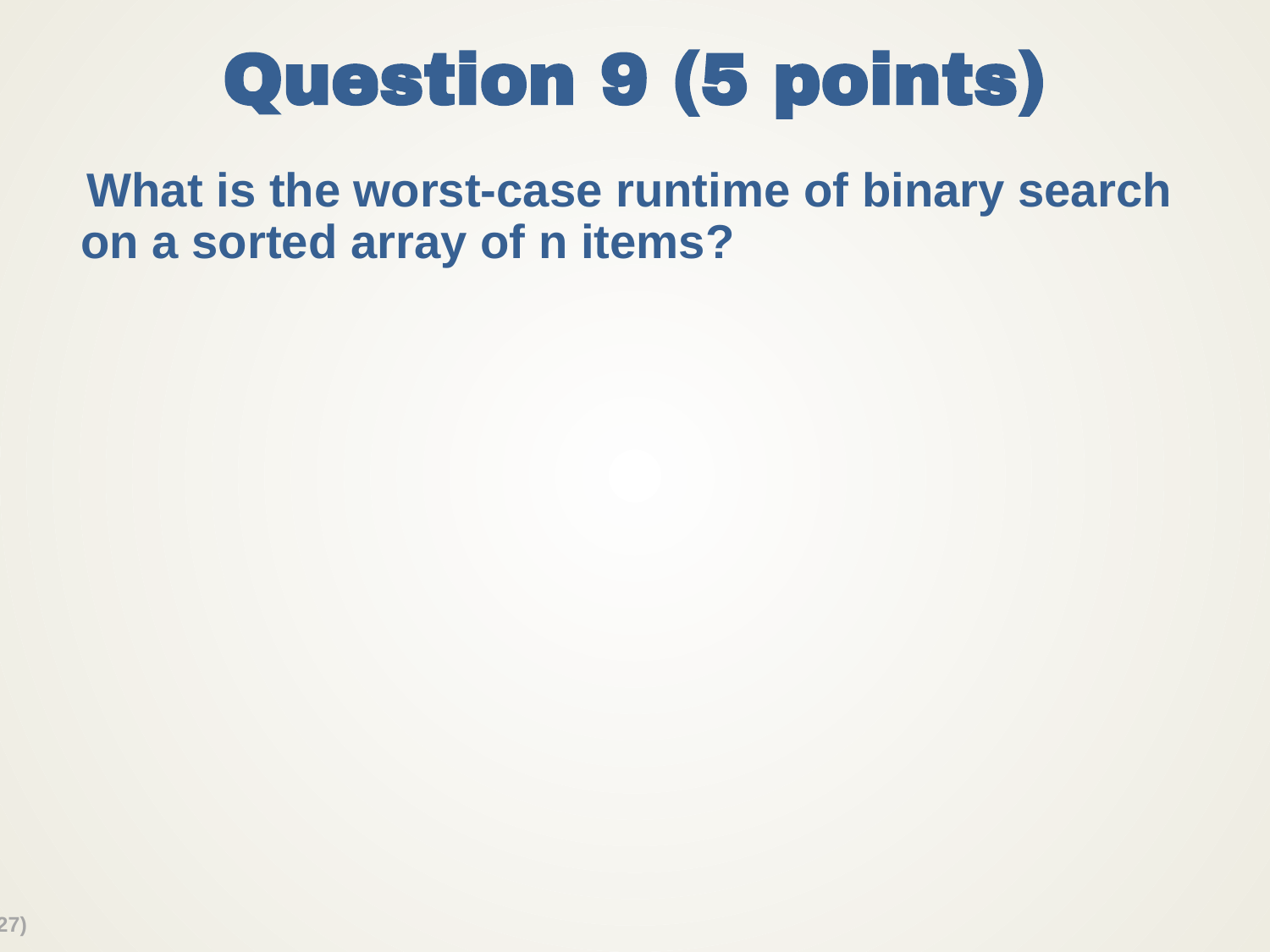

# Question 9 (5 points)
What is the worst-case runtime of binary search on a sorted array of n items?